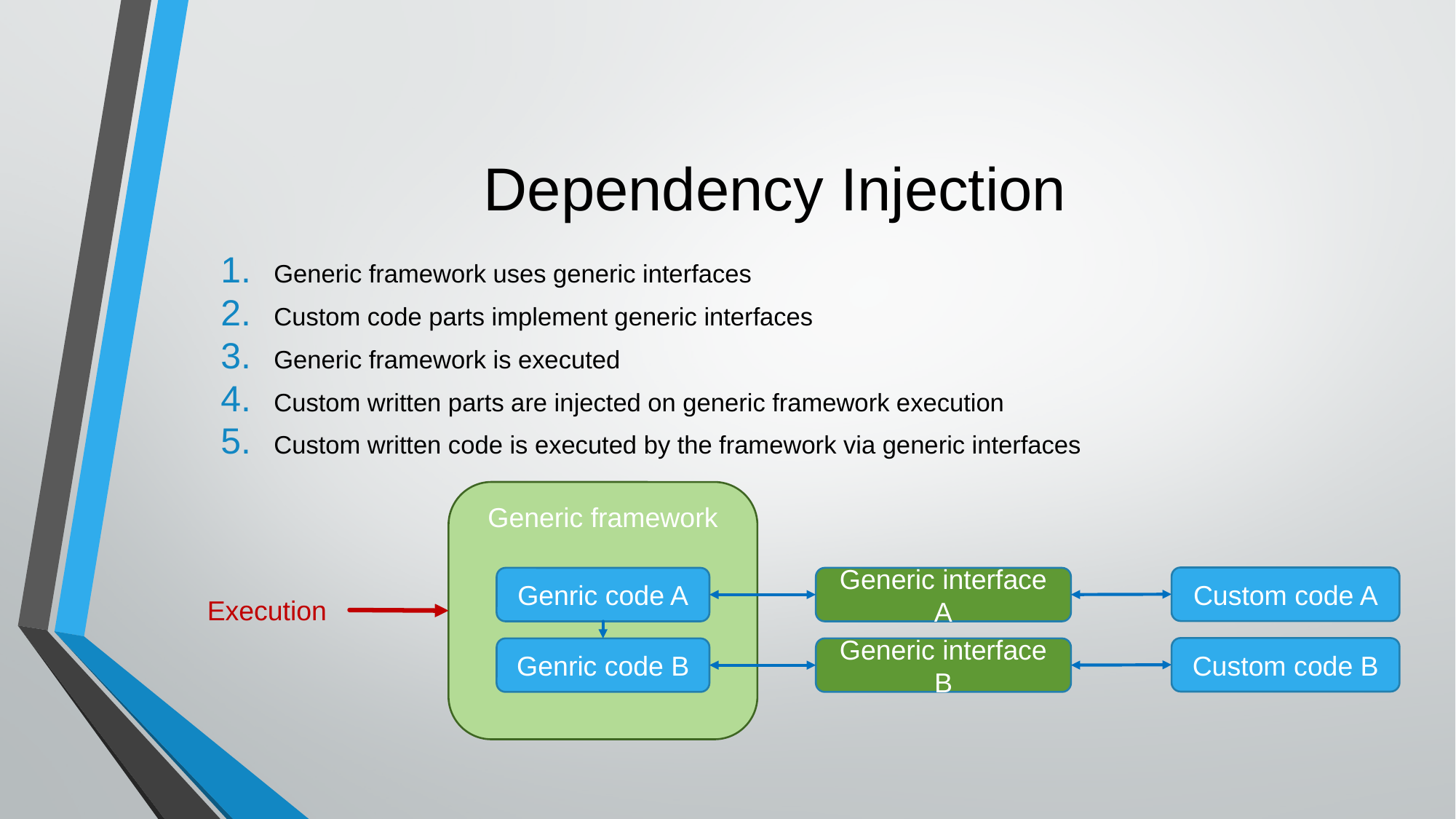

# Dependency Injection
Generic framework uses generic interfaces
Custom code parts implement generic interfaces
Generic framework is executed
Custom written parts are injected on generic framework execution
Custom written code is executed by the framework via generic interfaces
Generic framework
Custom code A
Genric code A
Generic interface A
Execution
Custom code B
Genric code B
Generic interface B